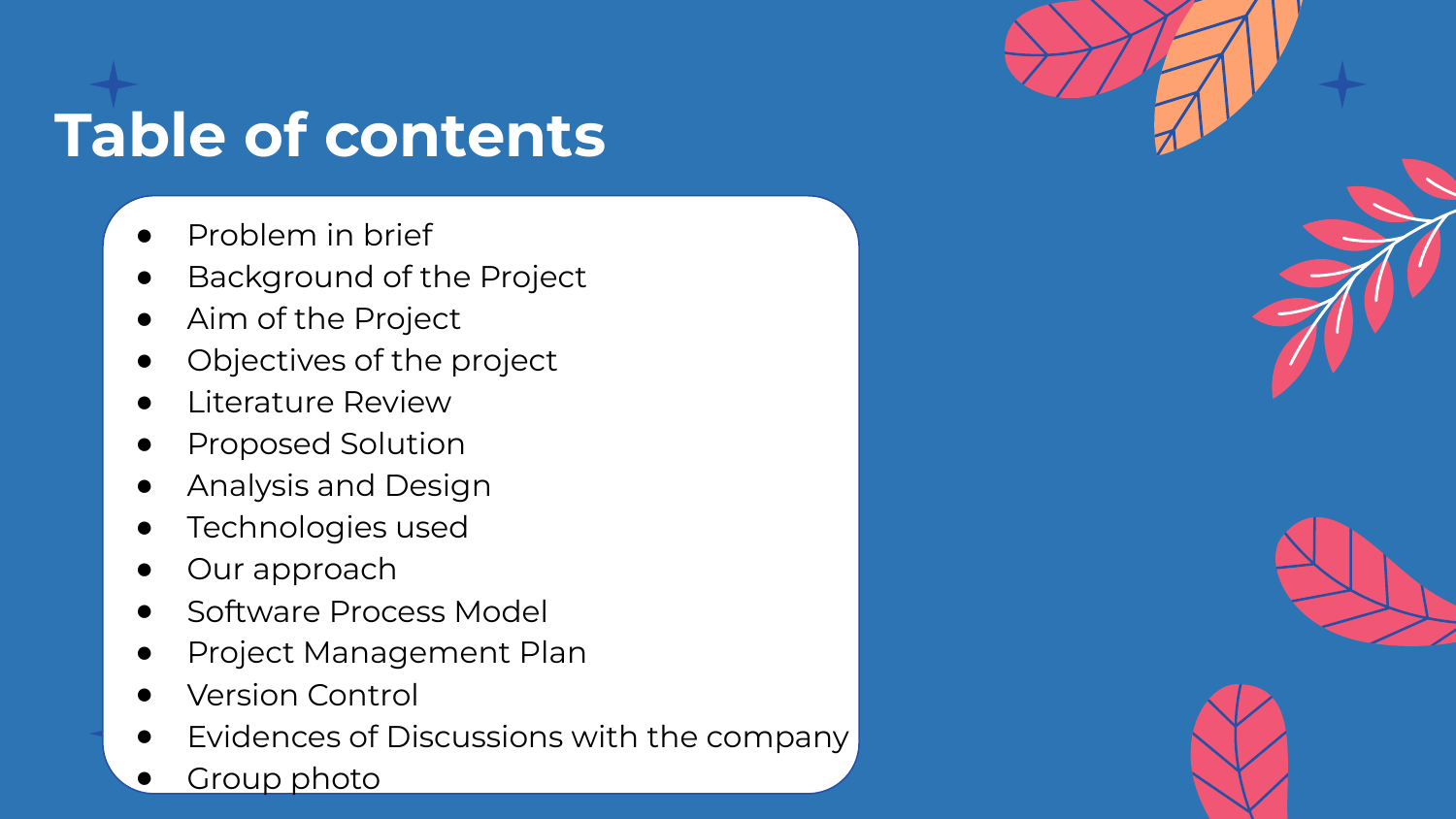

# Table of contents

Problem in brief
Background of the Project
Aim of the Project
Objectives of the project
Literature Review
Proposed Solution
Analysis and Design
Technologies used
Our approach
Software Process Model
Project Management Plan
Version Control
Evidences of Discussions with the company
Group photo